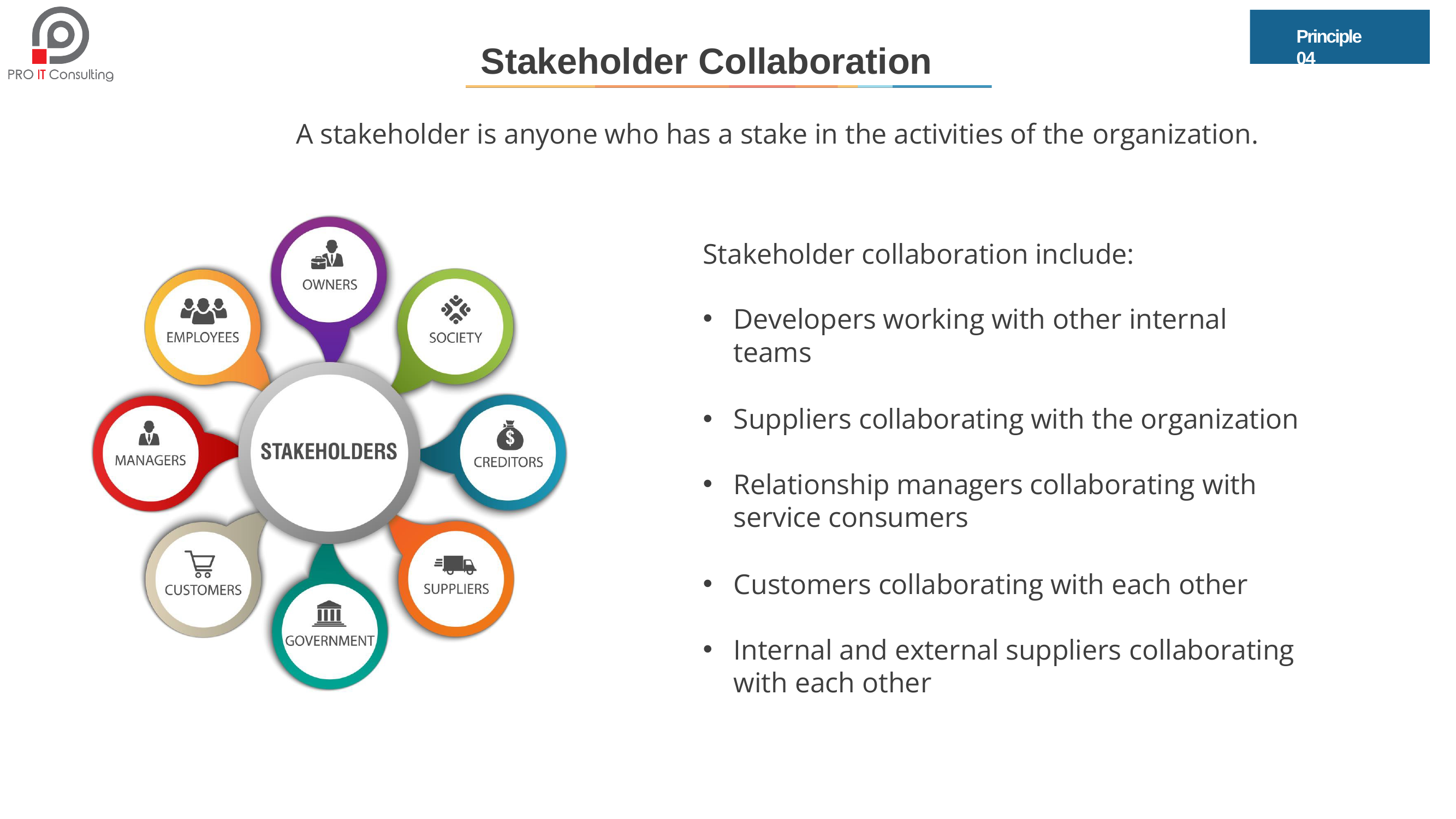

Principle 04
# Stakeholder Collaboration

A stakeholder is anyone who has a stake in the activities of the organization.

Stakeholder collaboration include:
Developers working with other internal
teams

Suppliers collaborating with the organization
Relationship managers collaborating with
service consumers

Customers collaborating with each other
Internal and external suppliers collaborating
with each other